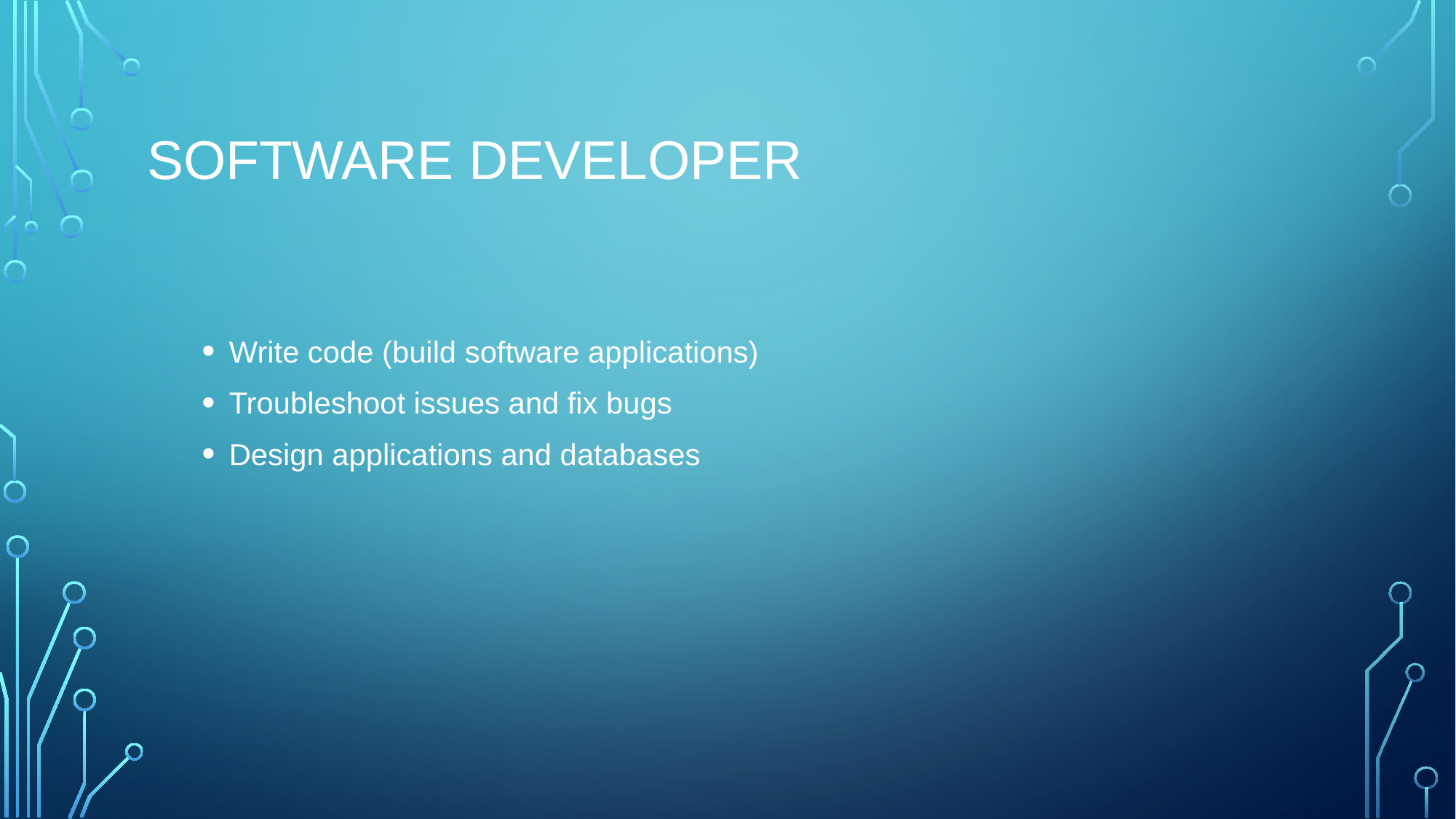

# Software Developer

Write code (build software applications)
Troubleshoot issues and fix bugs
Design applications and databases